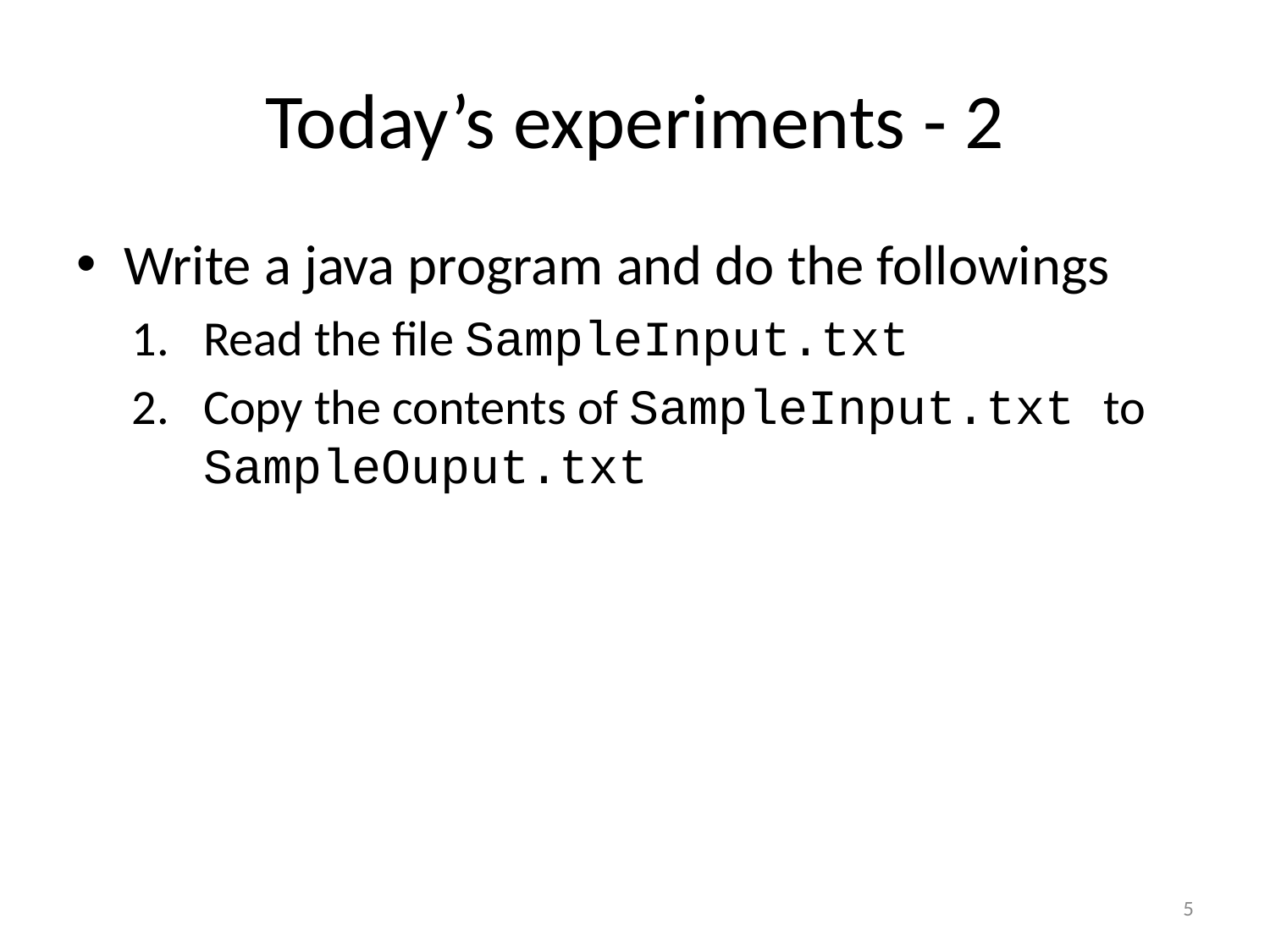

# Today’s experiments - 2
Write a java program and do the followings
Read the file SampleInput.txt
Copy the contents of SampleInput.txt to SampleOuput.txt
5